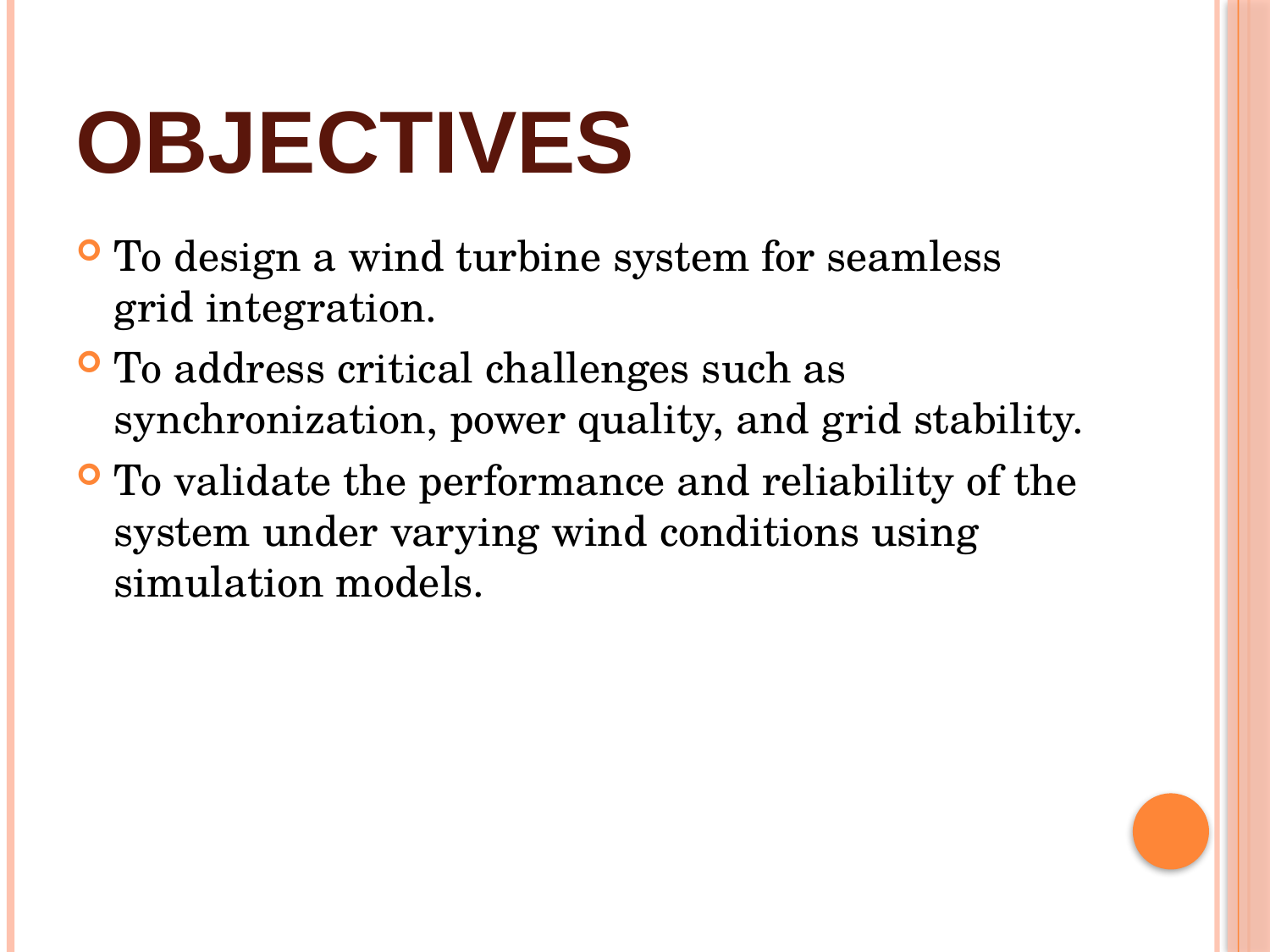

# OBJECTIVES
To design a wind turbine system for seamless grid integration.
To address critical challenges such as synchronization, power quality, and grid stability.
To validate the performance and reliability of the system under varying wind conditions using simulation models.